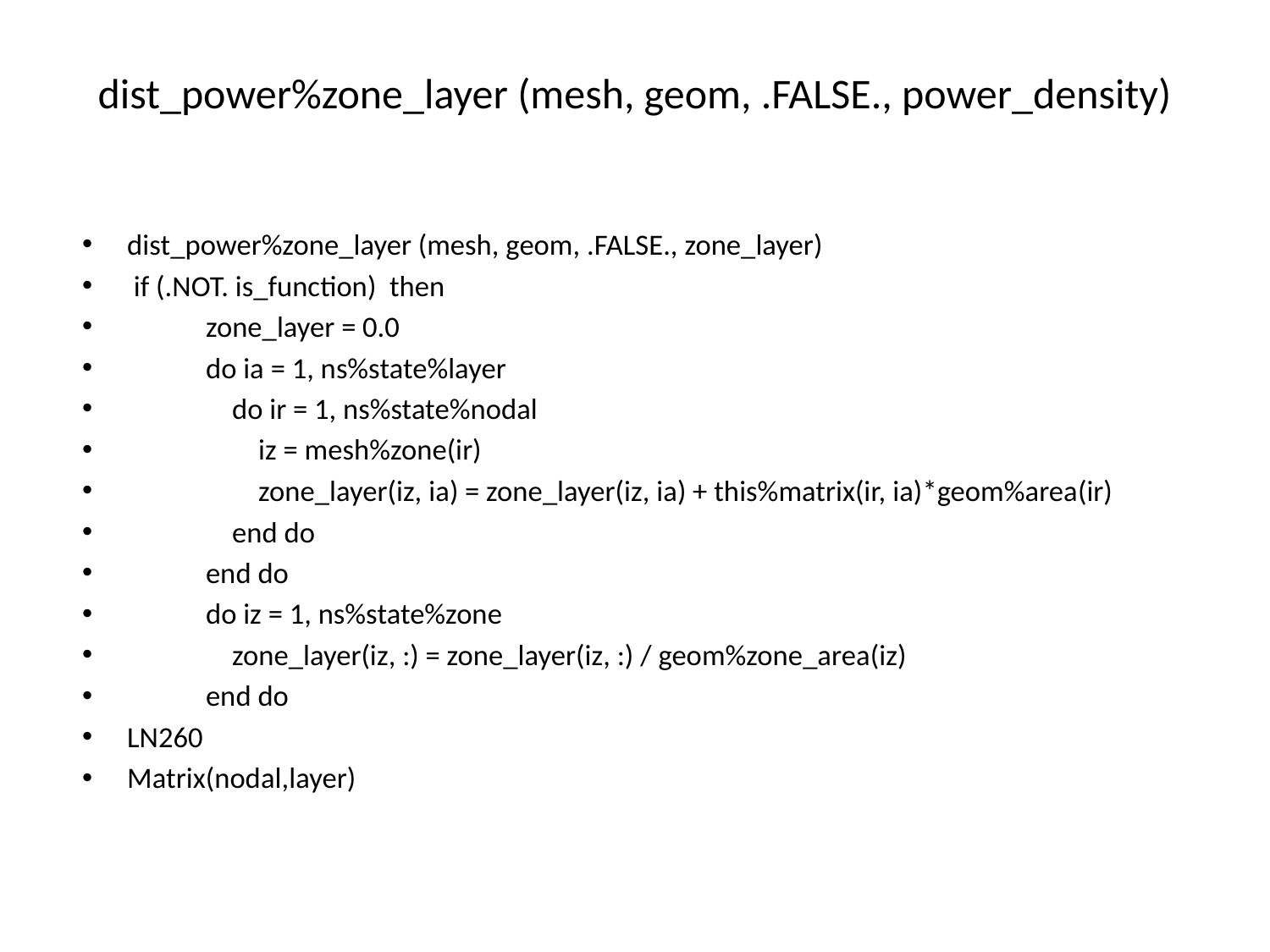

# dist_power%zone_layer (mesh, geom, .FALSE., power_density)

dist_power%zone_layer (mesh, geom, .FALSE., zone_layer)
 if (.NOT. is_function)  then
            zone_layer = 0.0
            do ia = 1, ns%state%layer
                do ir = 1, ns%state%nodal
                    iz = mesh%zone(ir)
                    zone_layer(iz, ia) = zone_layer(iz, ia) + this%matrix(ir, ia)*geom%area(ir)
                end do
            end do
            do iz = 1, ns%state%zone
                zone_layer(iz, :) = zone_layer(iz, :) / geom%zone_area(iz)
            end do
LN260
Matrix(nodal,layer)